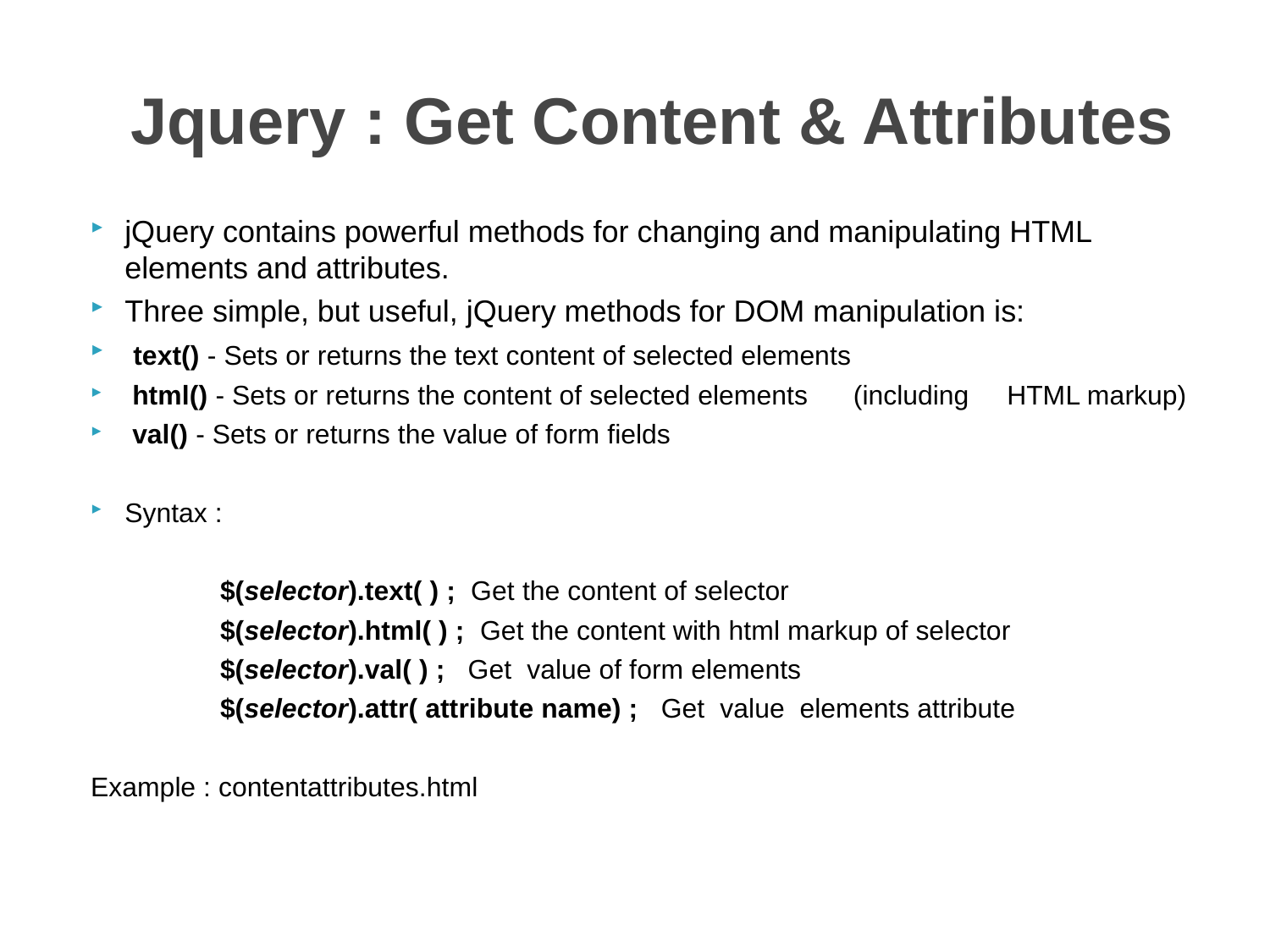

# Jquery : Get Content & Attributes
jQuery contains powerful methods for changing and manipulating HTML elements and attributes.
Three simple, but useful, jQuery methods for DOM manipulation is:
 text() - Sets or returns the text content of selected elements
 html() - Sets or returns the content of selected elements      (including     HTML markup)
 val() - Sets or returns the value of form fields

Syntax :

                 $(selector).text( ) ;  Get the content of selector
                 $(selector).html( ) ;  Get the content with html markup of selector
                 $(selector).val( ) ;   Get  value of form elements
                 $(selector).attr( attribute name) ;   Get  value  elements attribute

Example : contentattributes.html